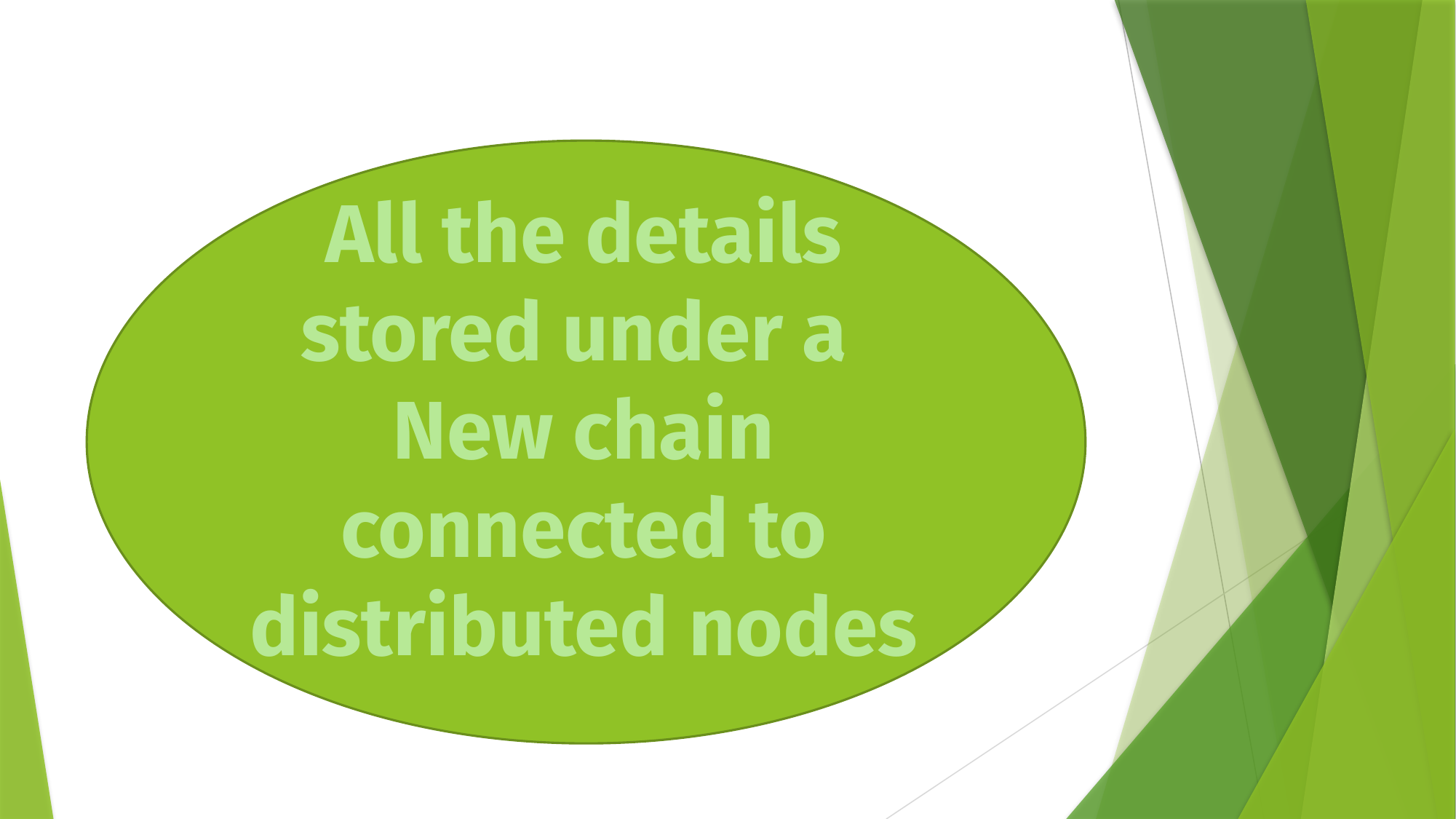

All the details stored under a
New chain connected to distributed nodes